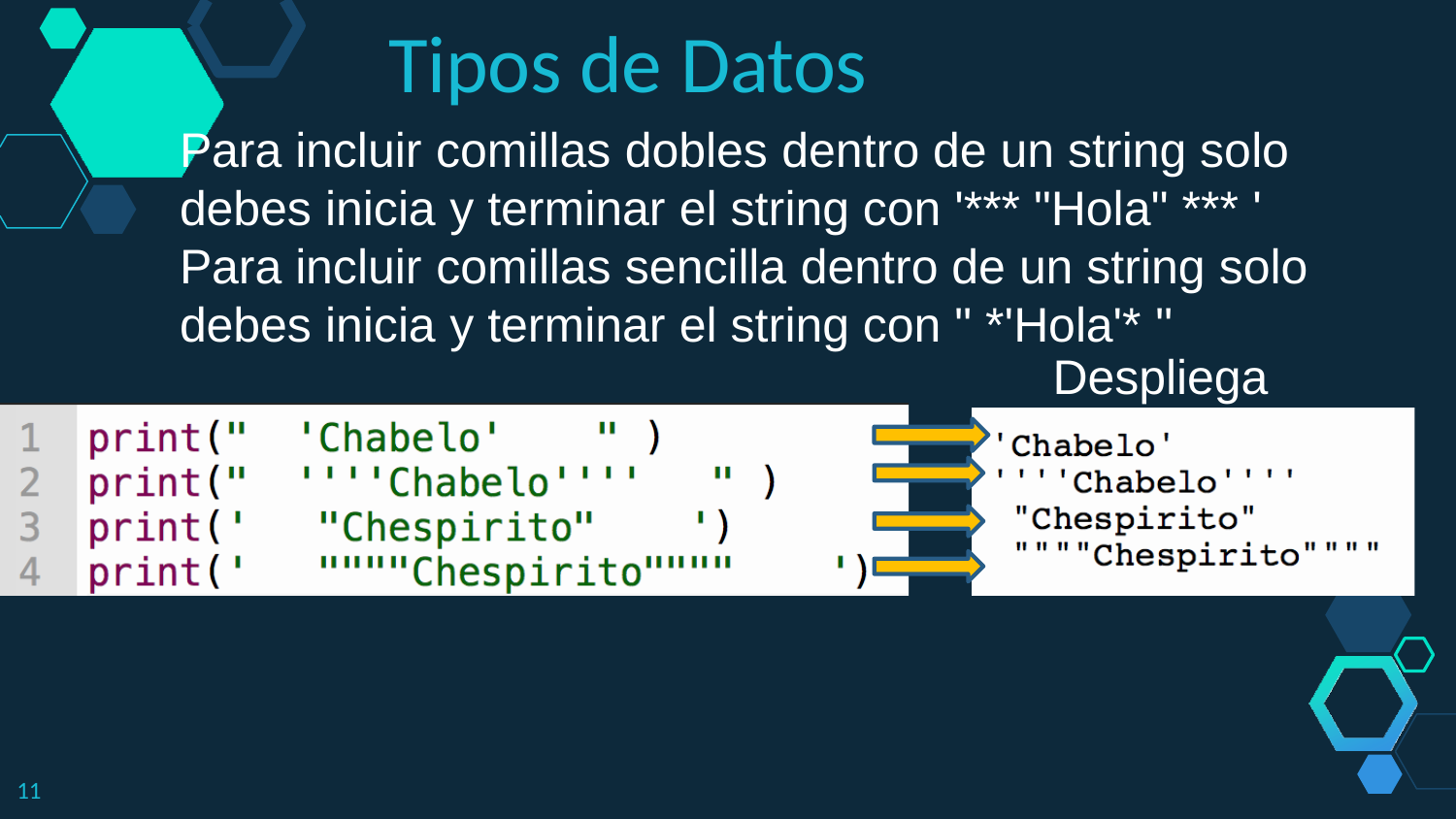

# Tipos de Datos

Para incluir comillas dobles dentro de un string solo debes inicia y terminar el string con '*** "Hola" *** ' Para incluir comillas sencilla dentro de un string solo debes inicia y terminar el string con " *'Hola'* "
Despliega

11